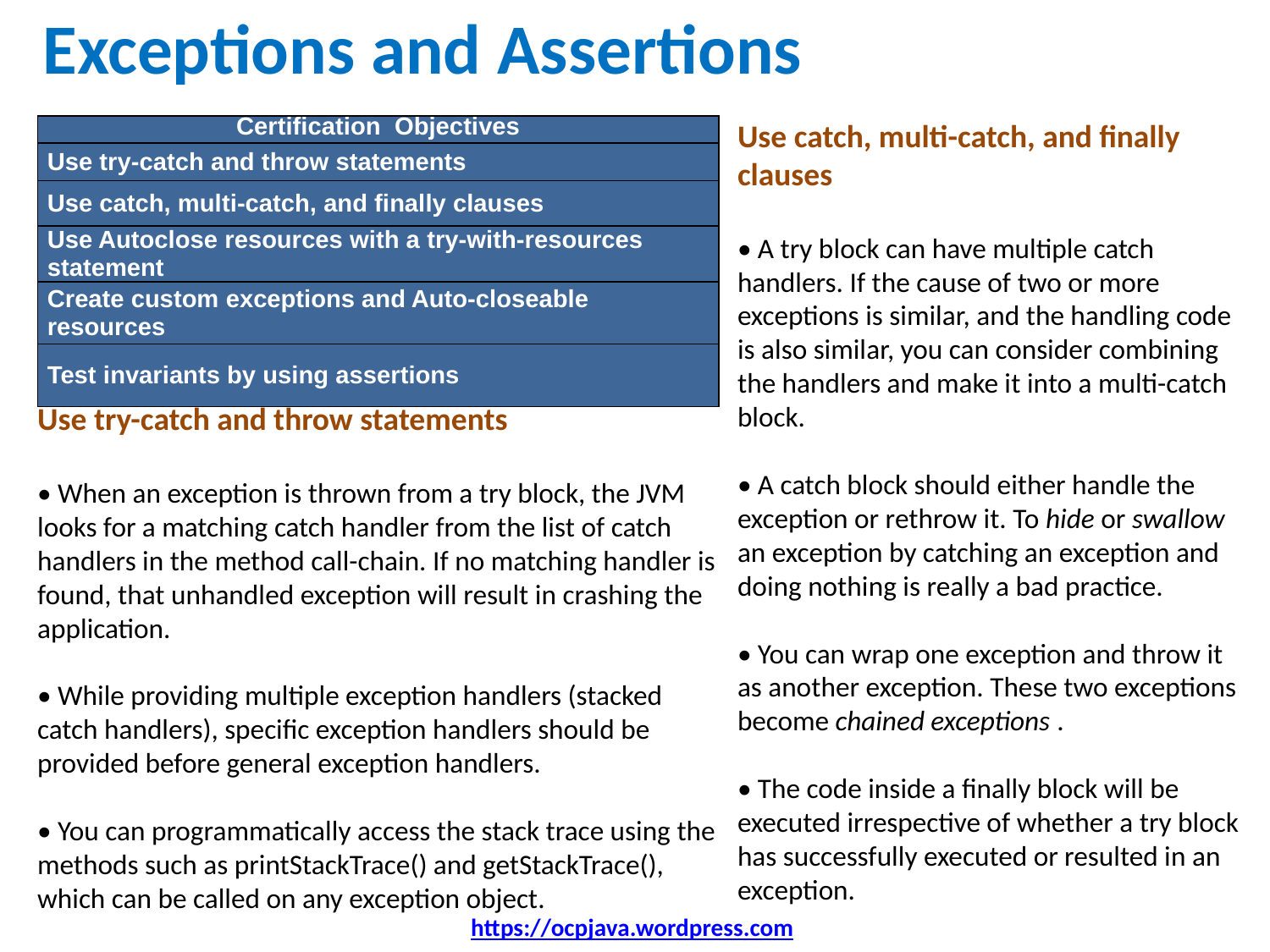

# Exceptions and Assertions
Use catch, multi-catch, and finally clauses

• A try block can have multiple catch handlers. If the cause of two or more exceptions is similar, and the handling code is also similar, you can consider combining the handlers and make it into a multi-catch block.

• A catch block should either handle the exception or rethrow it. To hide or swallow an exception by catching an exception and doing nothing is really a bad practice.

• You can wrap one exception and throw it as another exception. These two exceptions
become chained exceptions .

• The code inside a finally block will be executed irrespective of whether a try block
has successfully executed or resulted in an exception.
| Certification  Objectives |
| --- |
| Use try-catch and throw statements |
| Use catch, multi-catch, and finally clauses |
| Use Autoclose resources with a try-with-resources statement |
| Create custom exceptions and Auto-closeable resources |
| Test invariants by using assertions |
Use try-catch and throw statements

• When an exception is thrown from a try block, the JVM looks for a matching catch handler from the list of catch handlers in the method call-chain. If no matching handler is found, that unhandled exception will result in crashing the application.

• While providing multiple exception handlers (stacked catch handlers), specific exception handlers should be provided before general exception handlers.

• You can programmatically access the stack trace using the methods such as printStackTrace() and getStackTrace(), which can be called on any exception object.